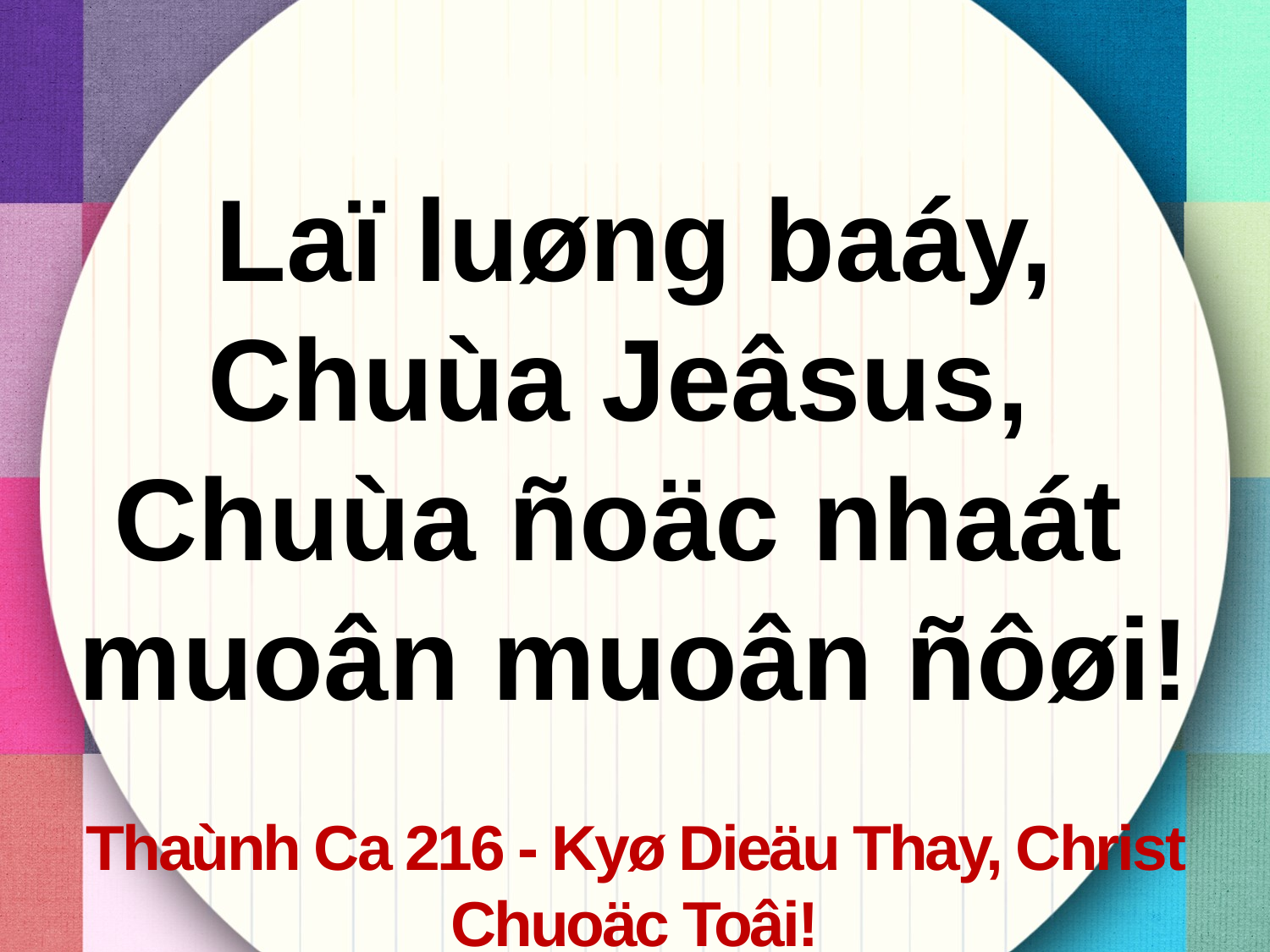

Laï luøng baáy,
Chuùa Jeâsus,
Chuùa ñoäc nhaát
muoân muoân ñôøi!
Thaùnh Ca 216 - Kyø Dieäu Thay, Christ Chuoäc Toâi!